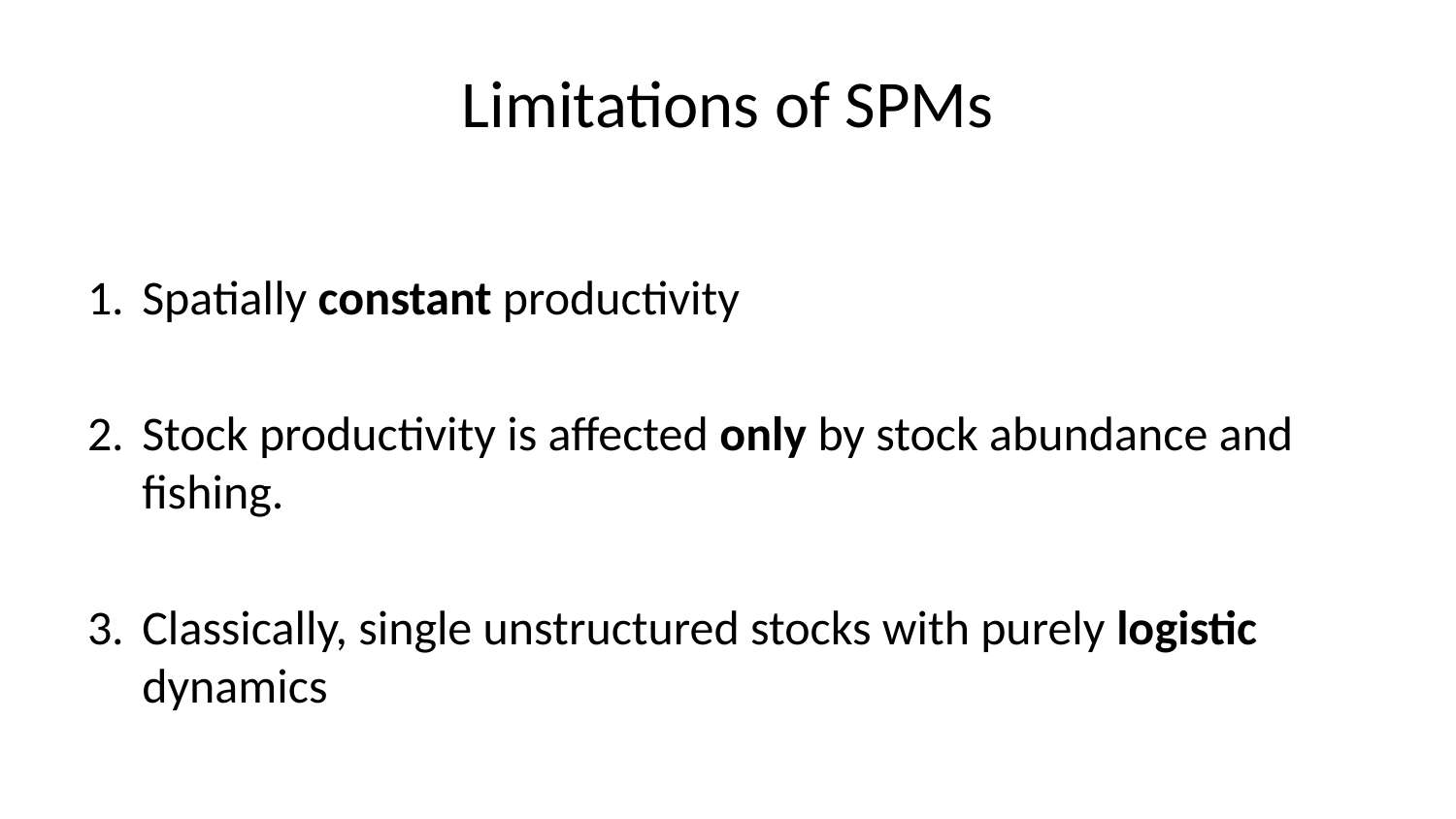

# Limitations of SPMs

Spatially constant productivity

Stock productivity is affected only by stock abundance and fishing.

Classically, single unstructured stocks with purely logistic dynamics